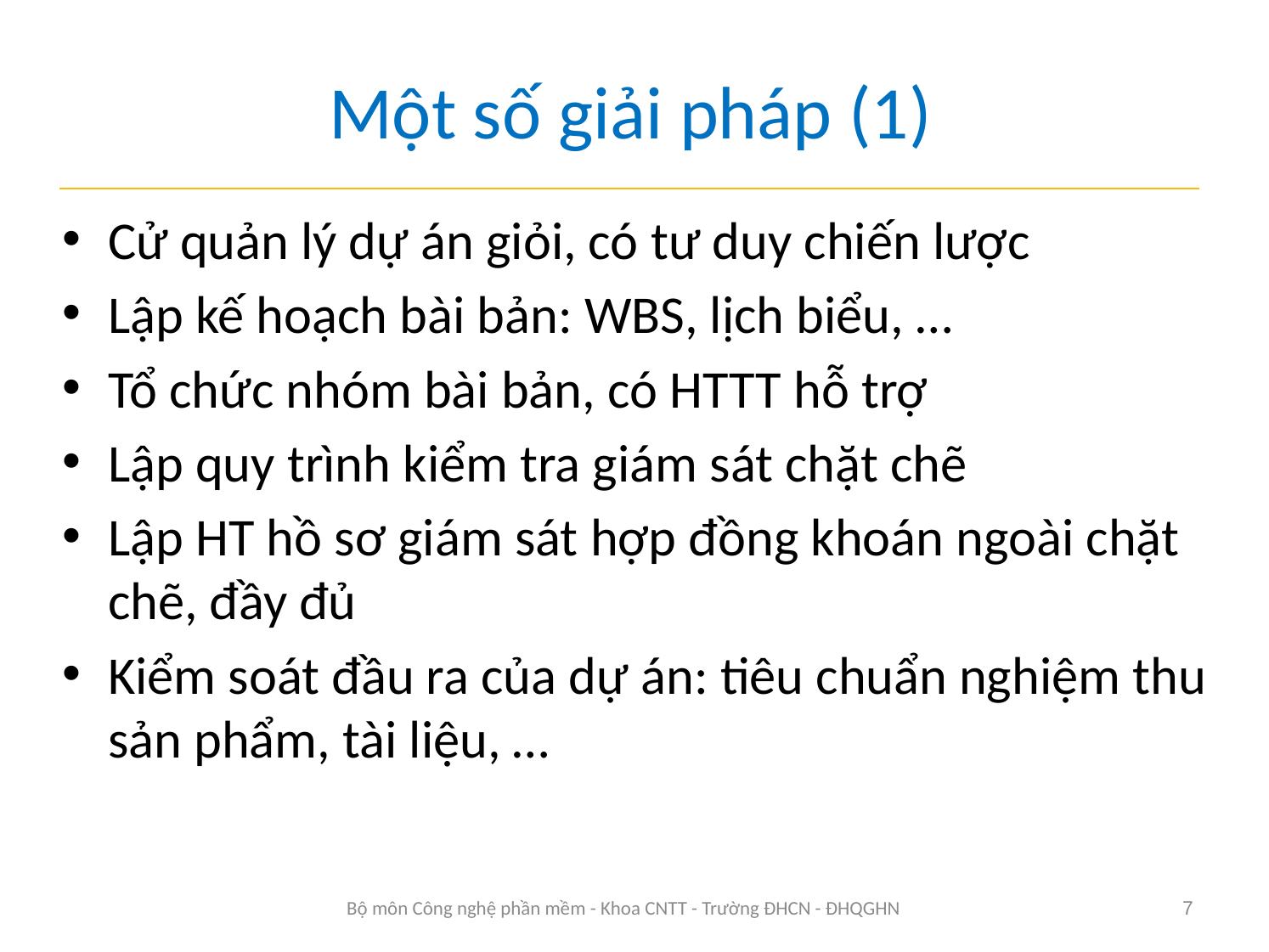

# Một số giải pháp (1)
Cử quản lý dự án giỏi, có tư duy chiến lược
Lập kế hoạch bài bản: WBS, lịch biểu, …
Tổ chức nhóm bài bản, có HTTT hỗ trợ
Lập quy trình kiểm tra giám sát chặt chẽ
Lập HT hồ sơ giám sát hợp đồng khoán ngoài chặt chẽ, đầy đủ
Kiểm soát đầu ra của dự án: tiêu chuẩn nghiệm thu sản phẩm, tài liệu, …
Bộ môn Công nghệ phần mềm - Khoa CNTT - Trường ĐHCN - ĐHQGHN
7